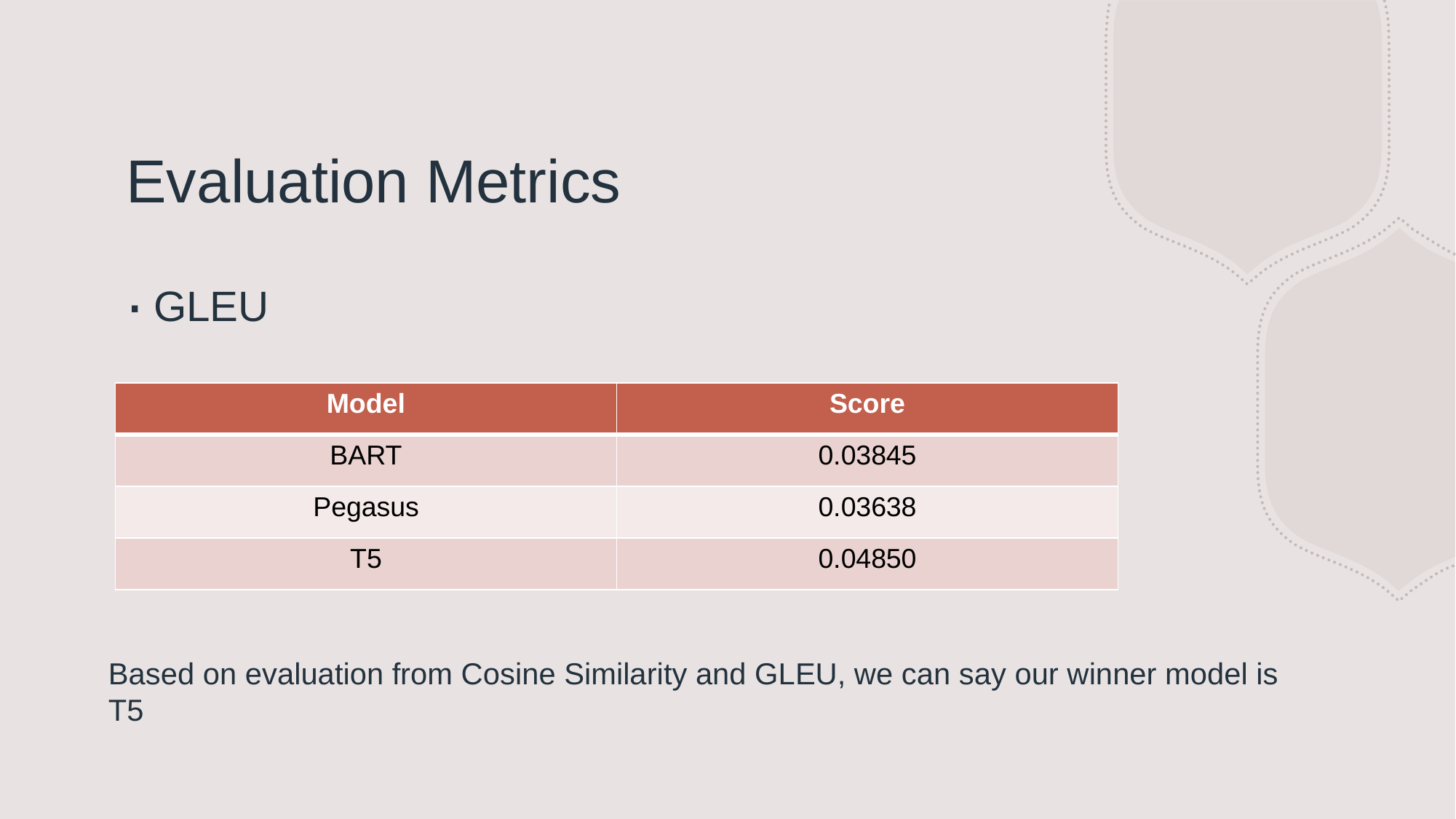

# Evaluation Metrics
GLEU

| Model | Score |
| --- | --- |
| BART | 0.03845 |
| Pegasus | 0.03638 |
| T5 | 0.04850 |
Based on evaluation from Cosine Similarity and GLEU, we can say our winner model is T5